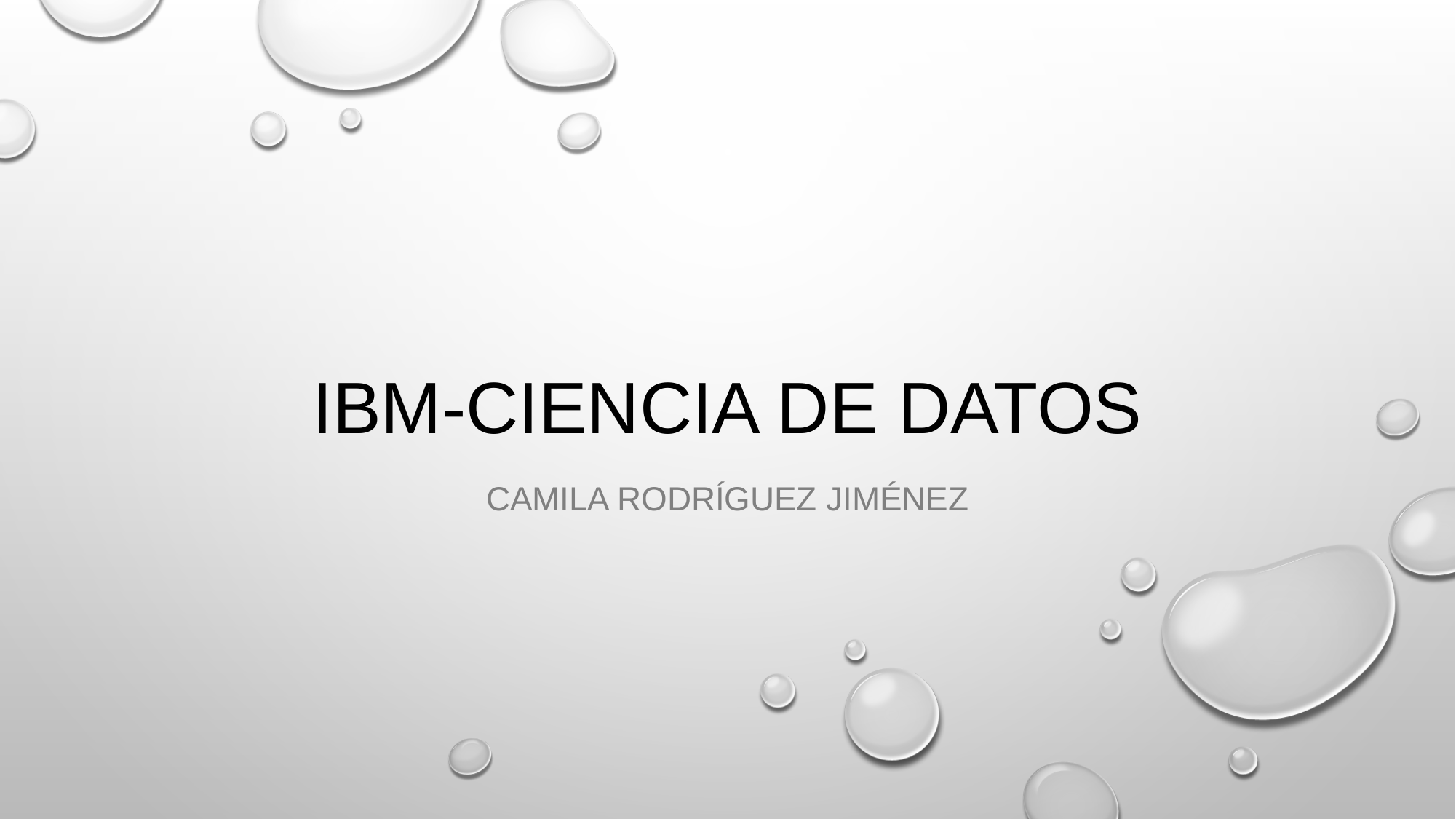

# IBM-CIENCIA DE DATOS
Camila Rodríguez Jiménez